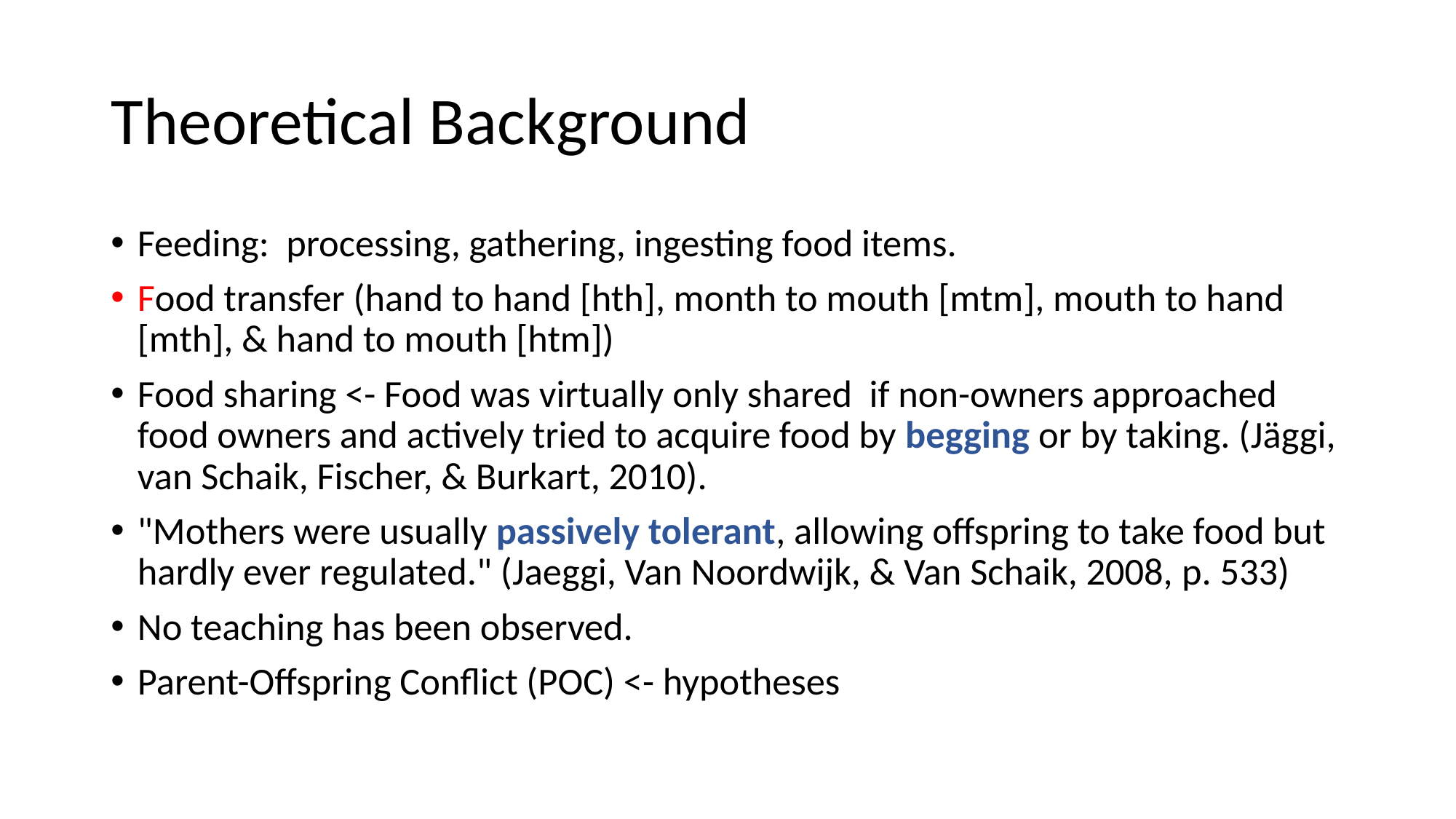

# Theoretical Background
Feeding:  processing, gathering, ingesting food items.
Food transfer (hand to hand [hth], month to mouth [mtm], mouth to hand [mth], & hand to mouth [htm])
Food sharing <- Food was virtually only shared  if non-owners approached food owners and actively tried to acquire food by begging or by taking. (Jäggi, van Schaik, Fischer, & Burkart, 2010).
​"Mothers were usually passively tolerant, allowing offspring to take food but hardly ever regulated." (Jaeggi, Van Noordwijk, & Van Schaik, 2008, p. 533)
No teaching has been observed.
Parent-Offspring Conflict (POC) <- hypotheses